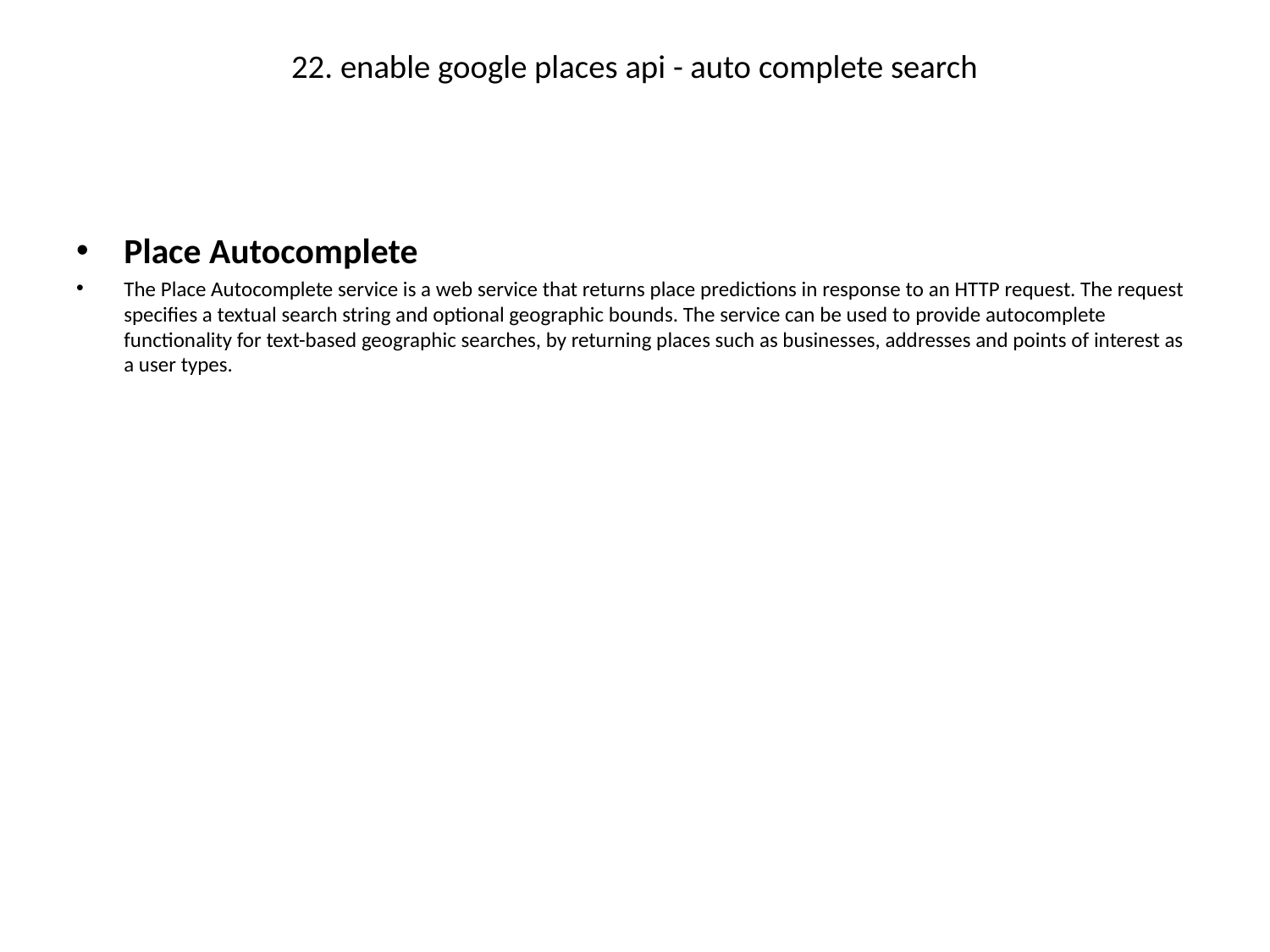

# 22. enable google places api - auto complete search
Place Autocomplete
The Place Autocomplete service is a web service that returns place predictions in response to an HTTP request. The request specifies a textual search string and optional geographic bounds. The service can be used to provide autocomplete functionality for text-based geographic searches, by returning places such as businesses, addresses and points of interest as a user types.